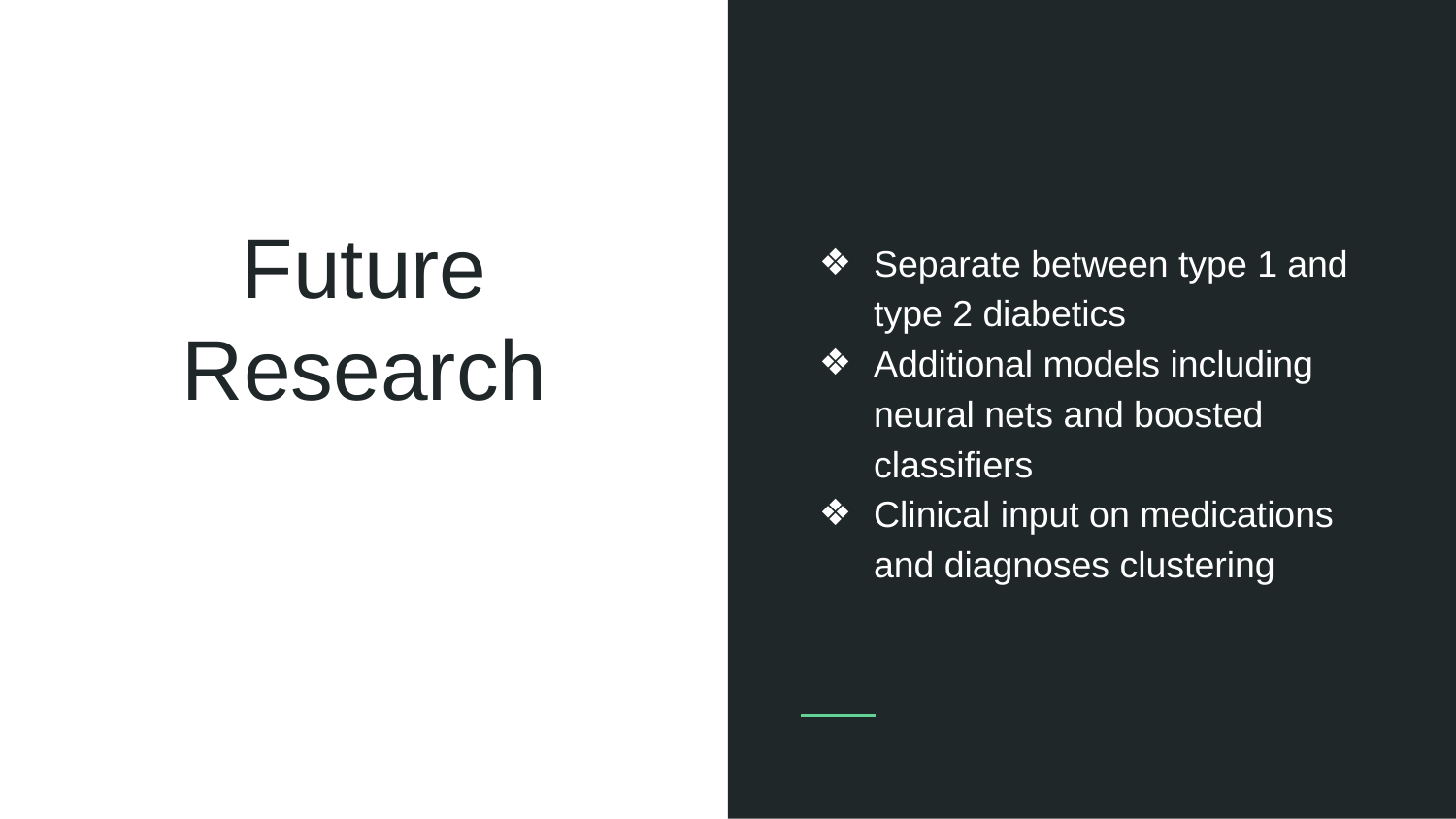

Separate between type 1 and type 2 diabetics
Additional models including neural nets and boosted classifiers
Clinical input on medications and diagnoses clustering
# Future Research